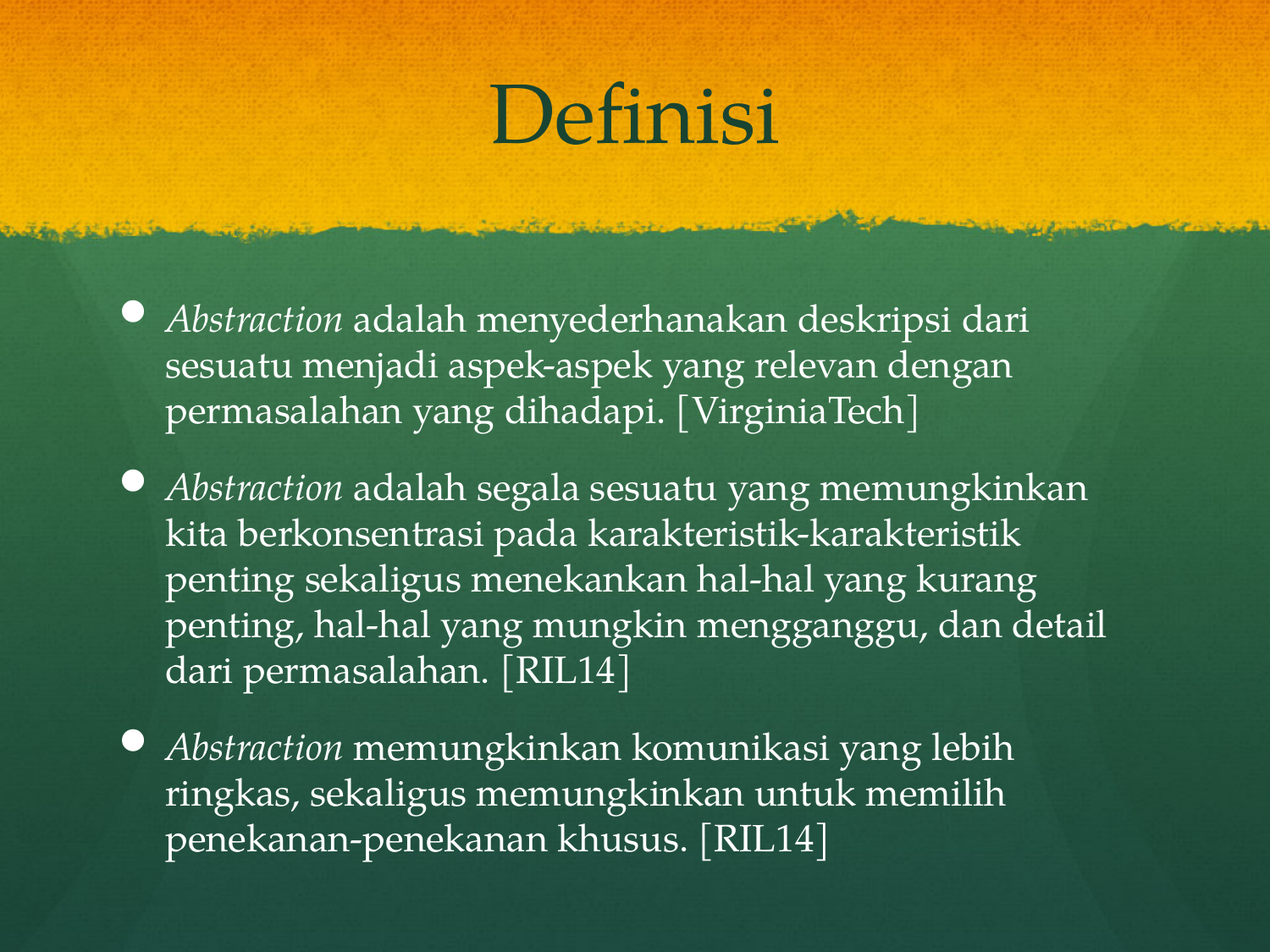

# Definisi
Abstraction adalah menyederhanakan deskripsi dari sesuatu menjadi aspek-aspek yang relevan dengan permasalahan yang dihadapi. [VirginiaTech]
Abstraction adalah segala sesuatu yang memungkinkan kita berkonsentrasi pada karakteristik-karakteristik penting sekaligus menekankan hal-hal yang kurang penting, hal-hal yang mungkin mengganggu, dan detail dari permasalahan. [RIL14]
Abstraction memungkinkan komunikasi yang lebih ringkas, sekaligus memungkinkan untuk memilih penekanan-penekanan khusus. [RIL14]